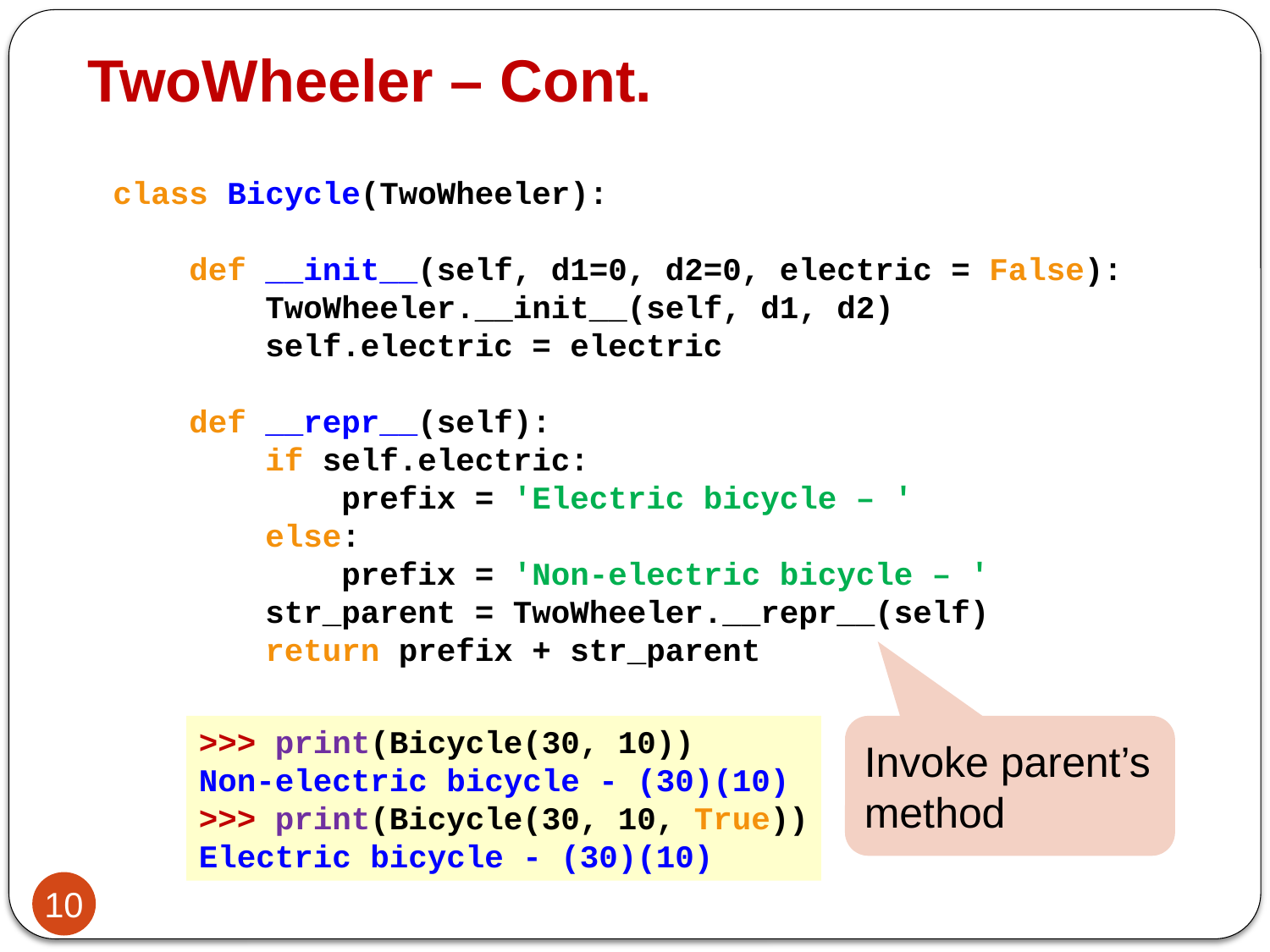

# TwoWheeler – Cont.
class Bicycle(TwoWheeler):

    def __init__(self, d1=0, d2=0, electric = False):
        TwoWheeler.__init__(self, d1, d2)
        self.electric = electric

    def __repr__(self):
        if self.electric:
            prefix = 'Electric bicycle – '
        else:
            prefix = 'Non-electric bicycle – '
        str_parent = TwoWheeler.__repr__(self)
        return prefix + str_parent
>>> print(Bicycle(30, 10))
Non-electric bicycle - (30)(10)
>>> print(Bicycle(30, 10, True))
Electric bicycle - (30)(10)
Invoke parent’s method
10